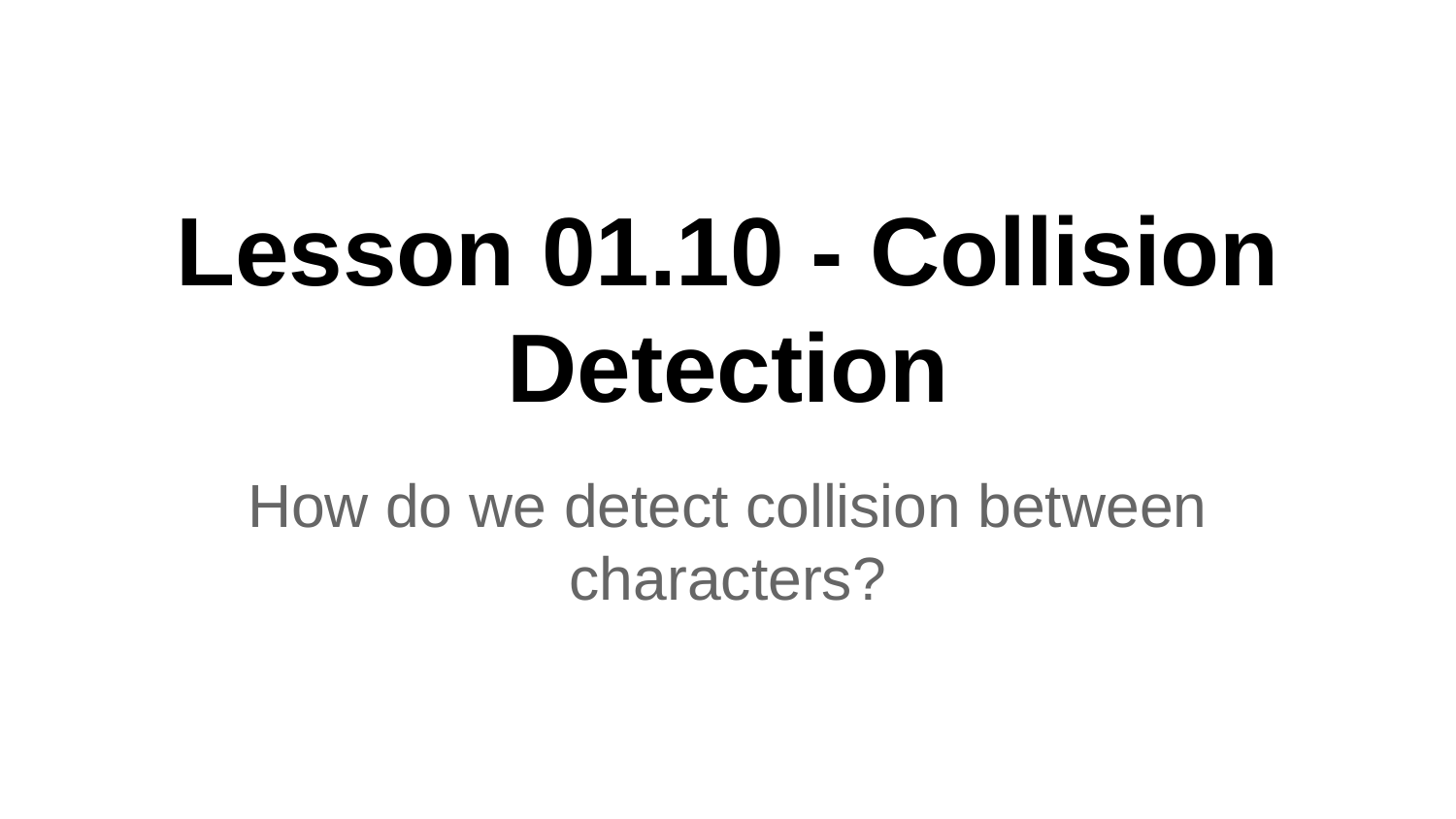

# Lesson 01.10 - Collision Detection
How do we detect collision between characters?